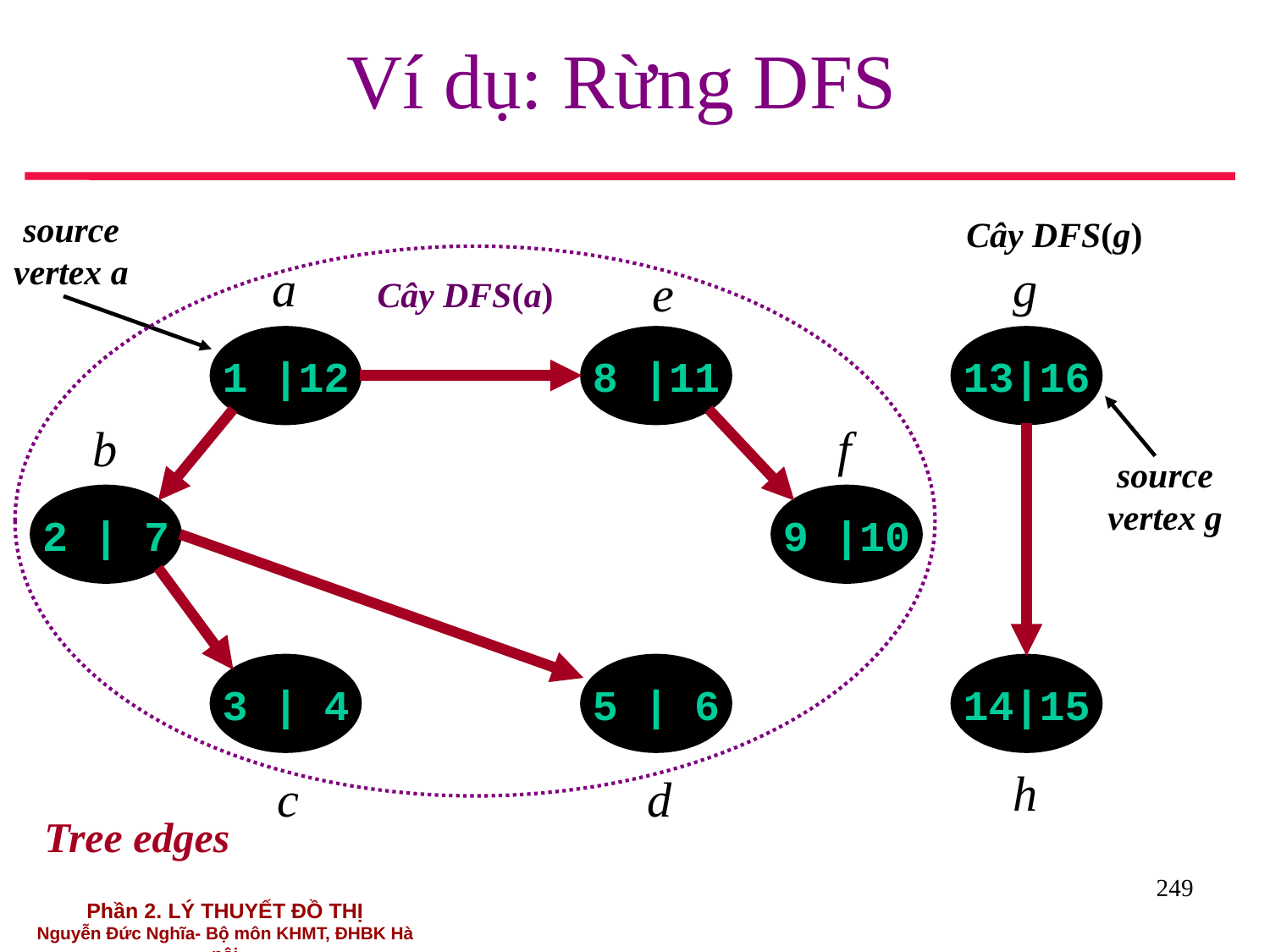

# Ví dụ: Rừng DFS
source
vertex a
Cây DFS(g)

a
g
e
Cây DFS(a)

1 |12
8 |11
13|16

b
f
source
vertex g
2 | 7
9 |10
3 | 4
5 | 6
14|15
h
c
d
Tree edges
249
Phần 2. LÝ THUYẾT ĐỒ THỊ
Nguyễn Đức Nghĩa- Bộ môn KHMT, ĐHBK Hà nội